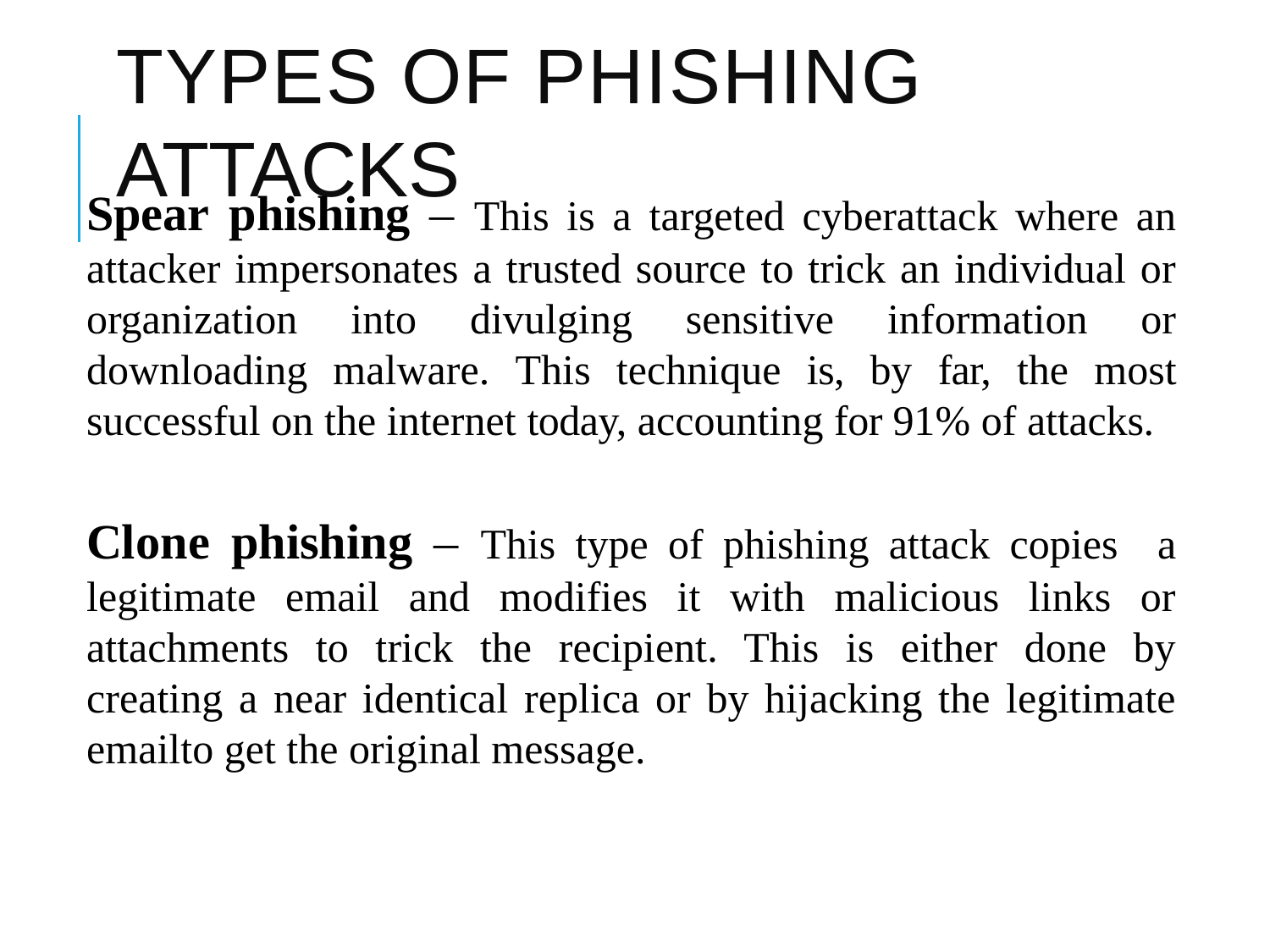

# Types of Phishing Attacks
Spear phishing – This is a targeted cyberattack where an attacker impersonates a trusted source to trick an individual or organization into divulging sensitive information or downloading malware. This technique is, by far, the most successful on the internet today, accounting for 91% of attacks.

Clone phishing – This type of phishing attack copies  a legitimate email and modifies it with malicious links or attachments to trick the recipient. This is either done by creating a near identical replica or by hijacking the legitimate emailto get the original message.